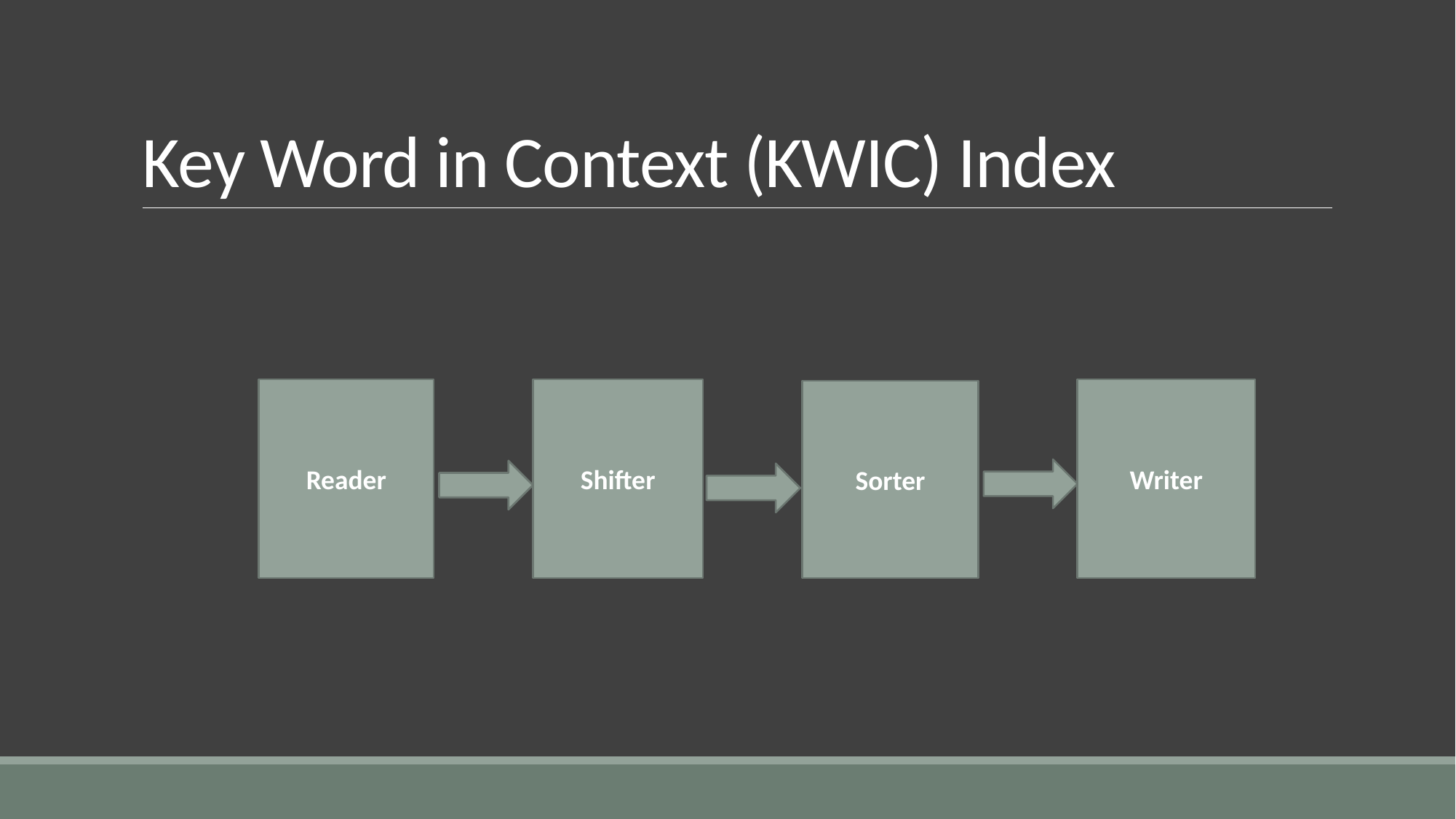

# Key Word in Context (KWIC) Index

Reader
Writer
Shifter
Sorter